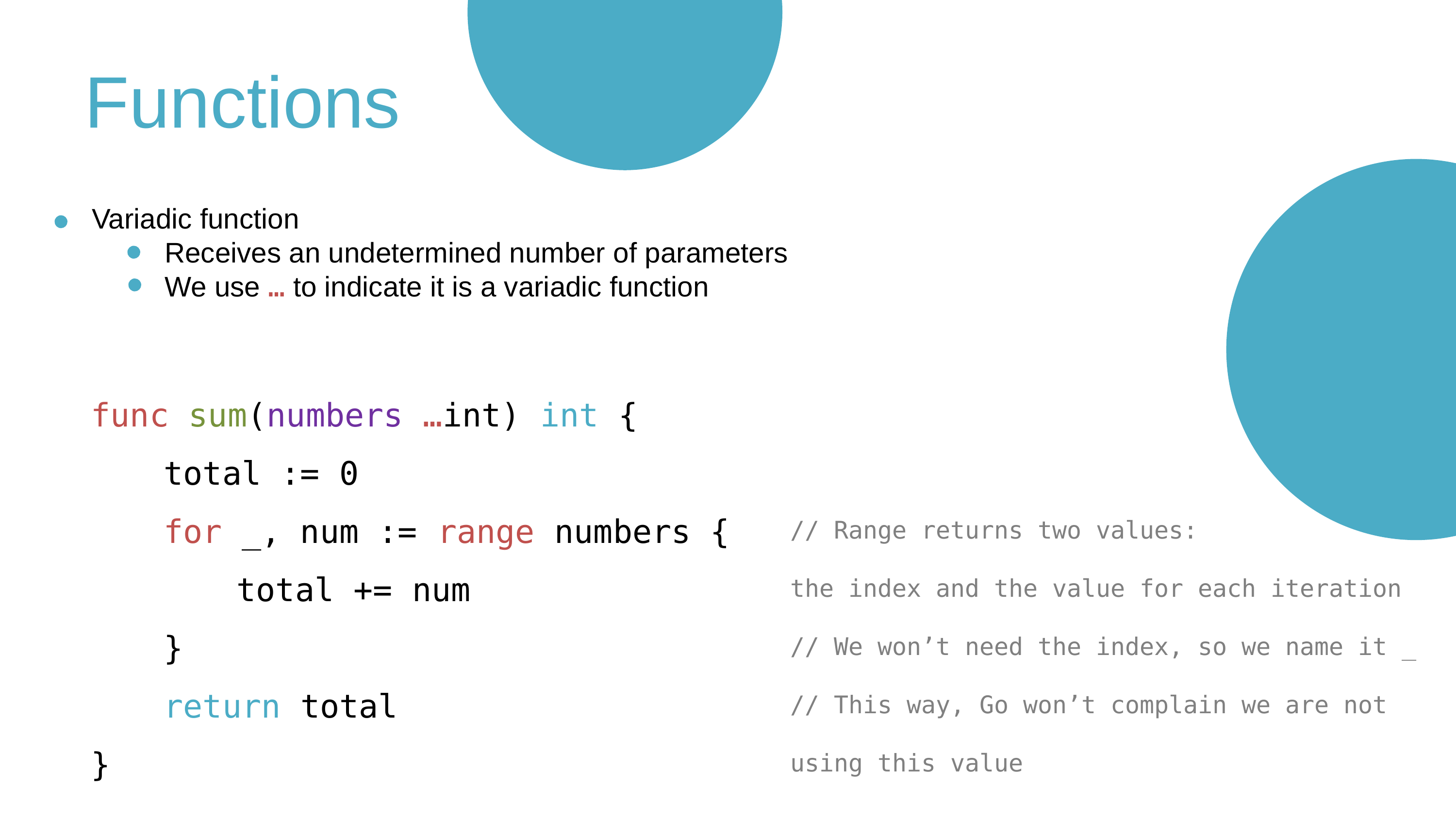

Functions

Variadic function
	Receives an undetermined number of parameters
	We use … to indicate it is a variadic function

func sum(numbers …int) int {
	total := 0
	for _, num := range numbers {
		total += num
	}
	return total
}

// Range returns two values:
the index and the value for each iteration
// We won’t need the index, so we name it _
// This way, Go won’t complain we are not using this value